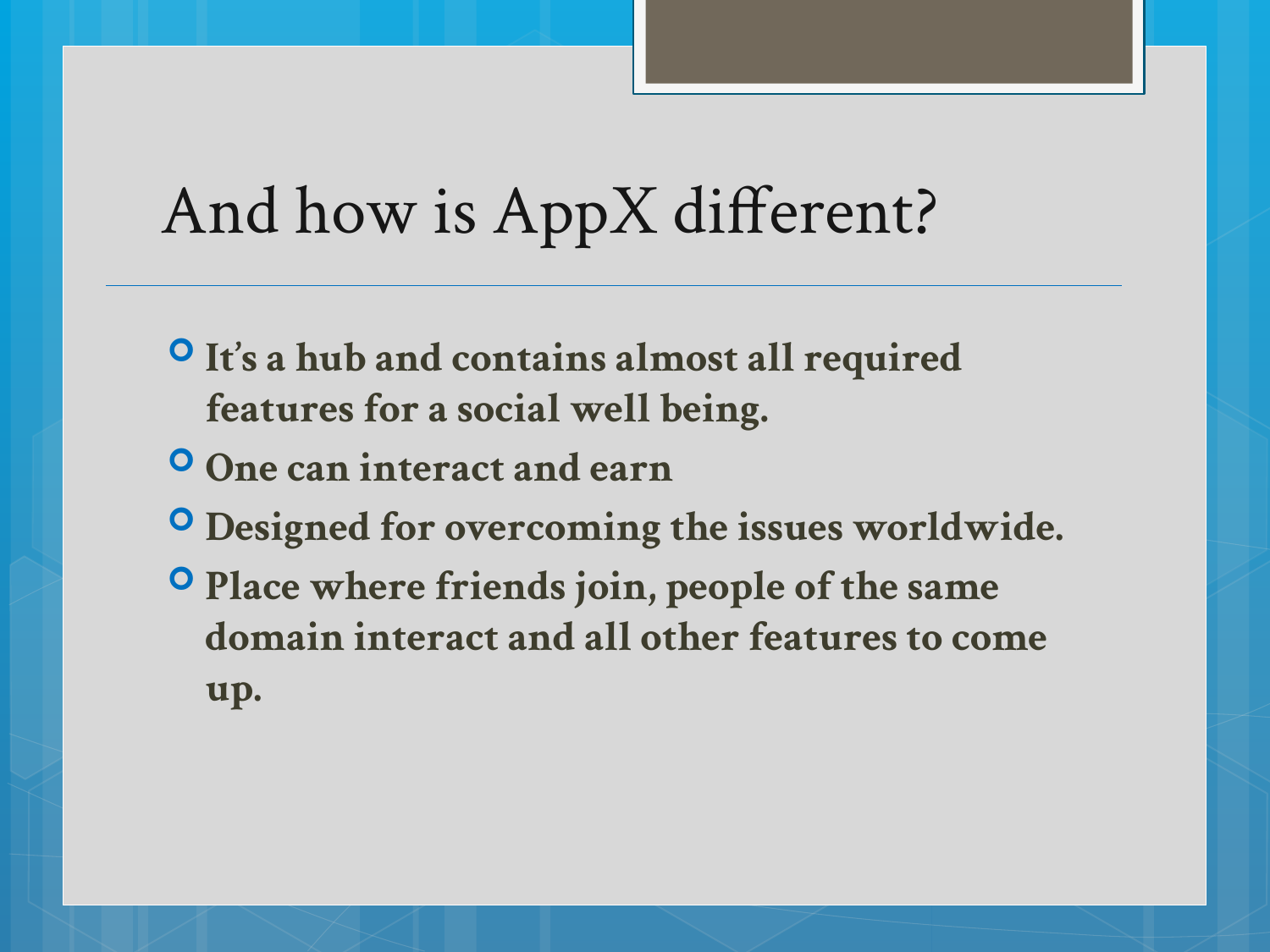

# And how is AppX different?
It’s a hub and contains almost all required features for a social well being.
One can interact and earn
Designed for overcoming the issues worldwide.
Place where friends join, people of the same domain interact and all other features to come up.